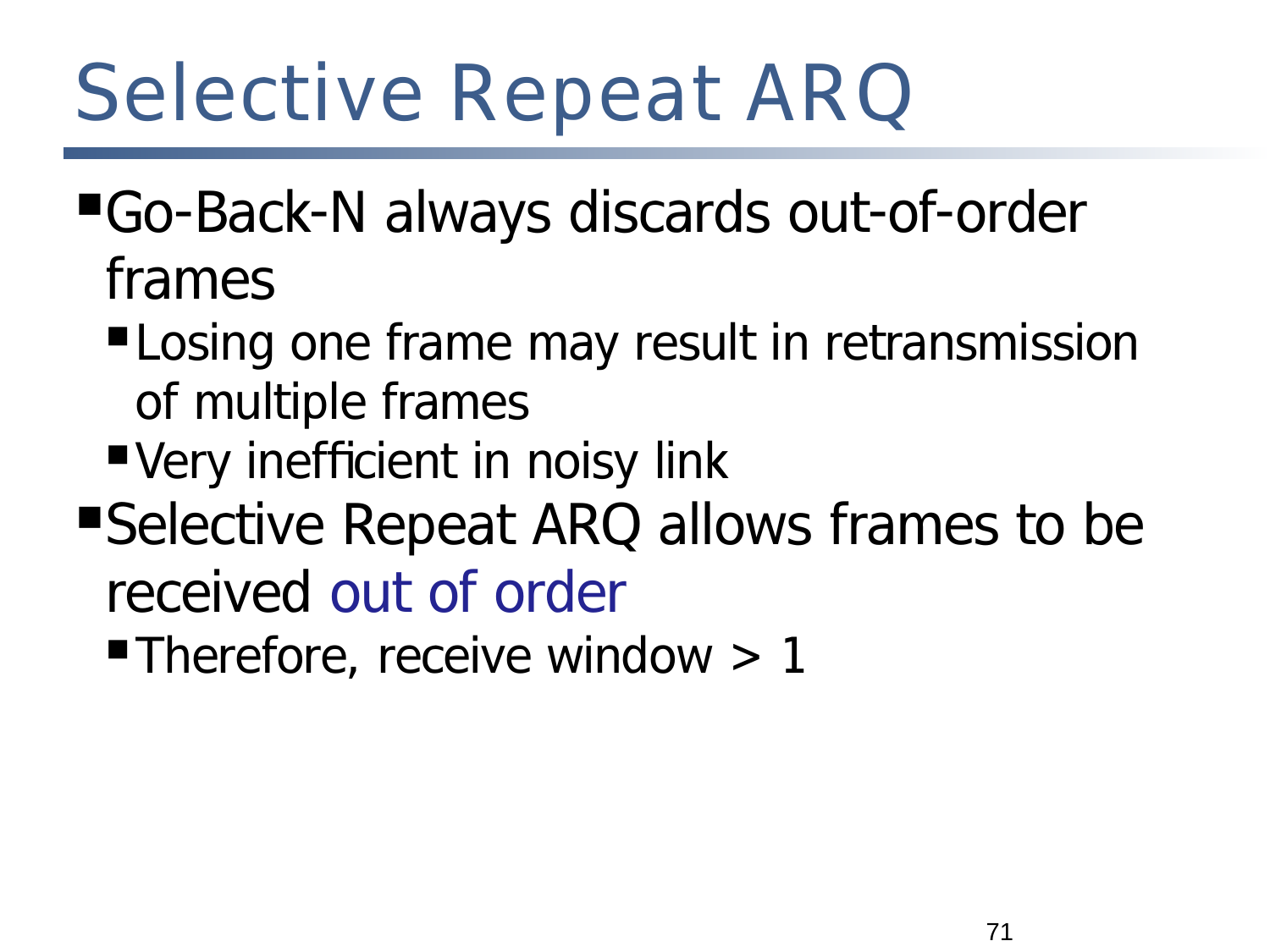

Selective Repeat ARQ
Go-Back-N always discards out-of-order frames
Losing one frame may result in retransmission of multiple frames
Very inefficient in noisy link
Selective Repeat ARQ allows frames to be received out of order
Therefore, receive window > 1
71